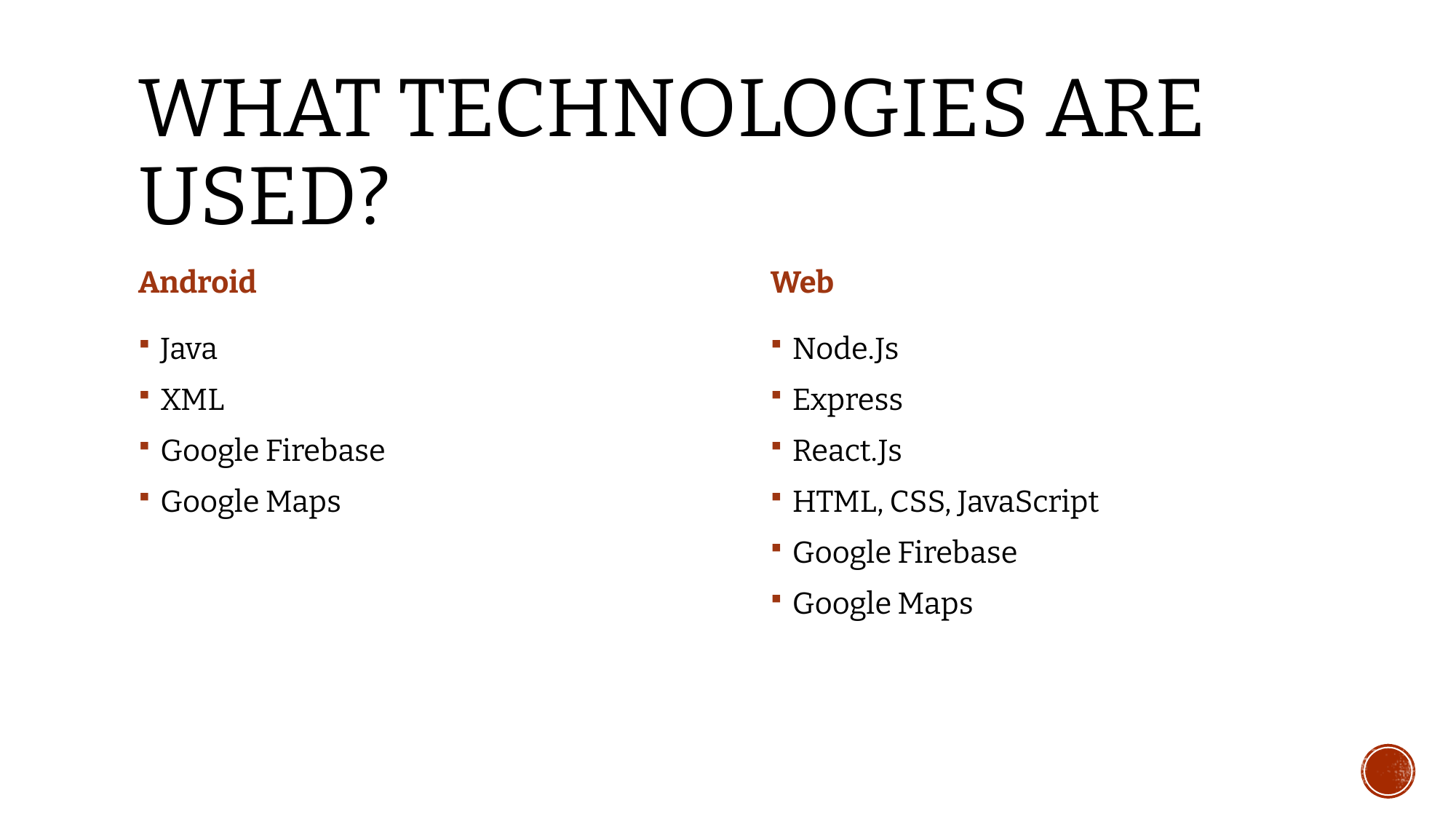

# What technologies are used?
Android
Web
Java
XML
Google Firebase
Google Maps
Node.Js
Express
React.Js
HTML, CSS, JavaScript
Google Firebase
Google Maps